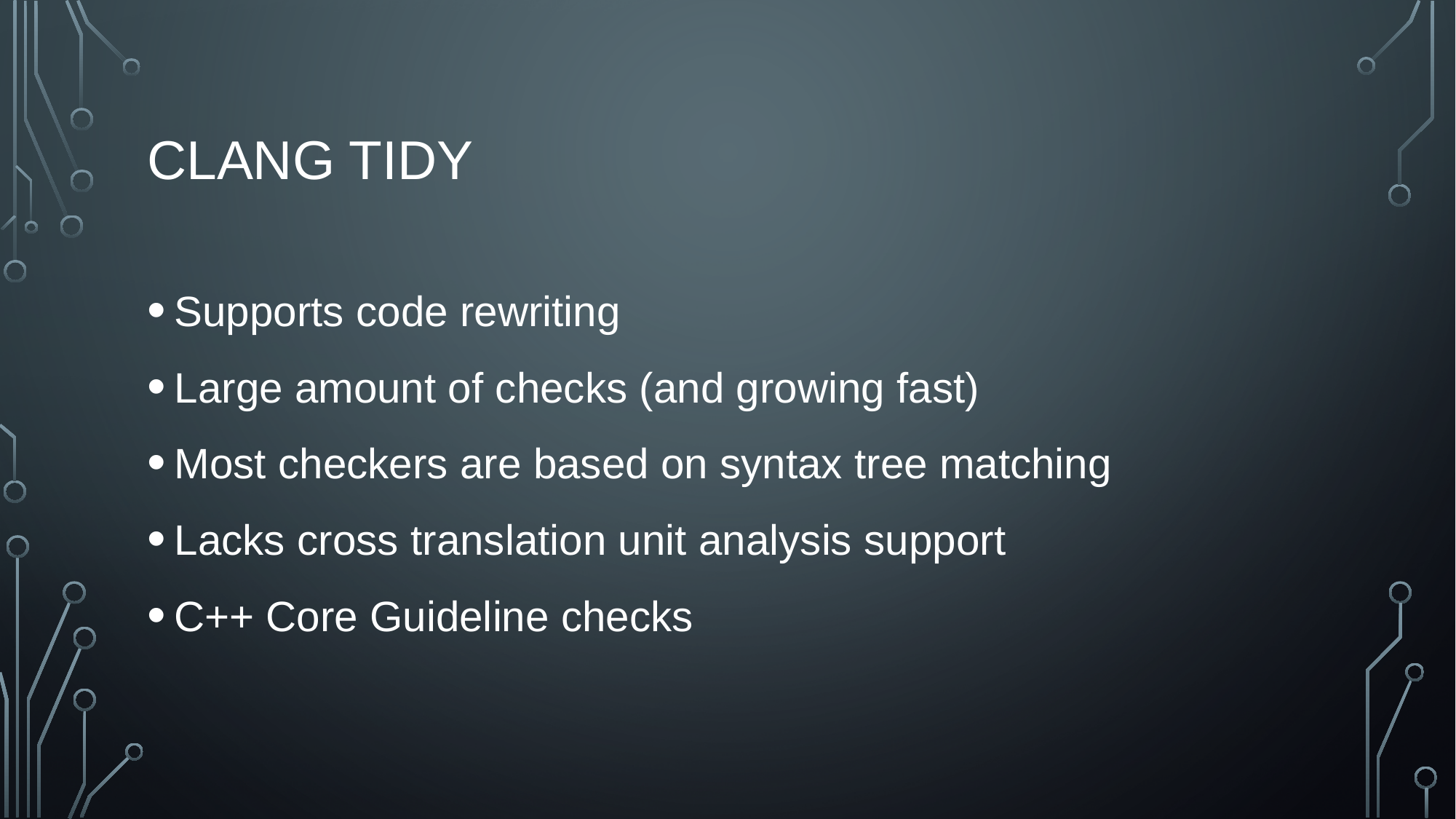

# Clang tidy
Supports code rewriting
Large amount of checks (and growing fast)
Most checkers are based on syntax tree matching
Lacks cross translation unit analysis support
C++ Core Guideline checks